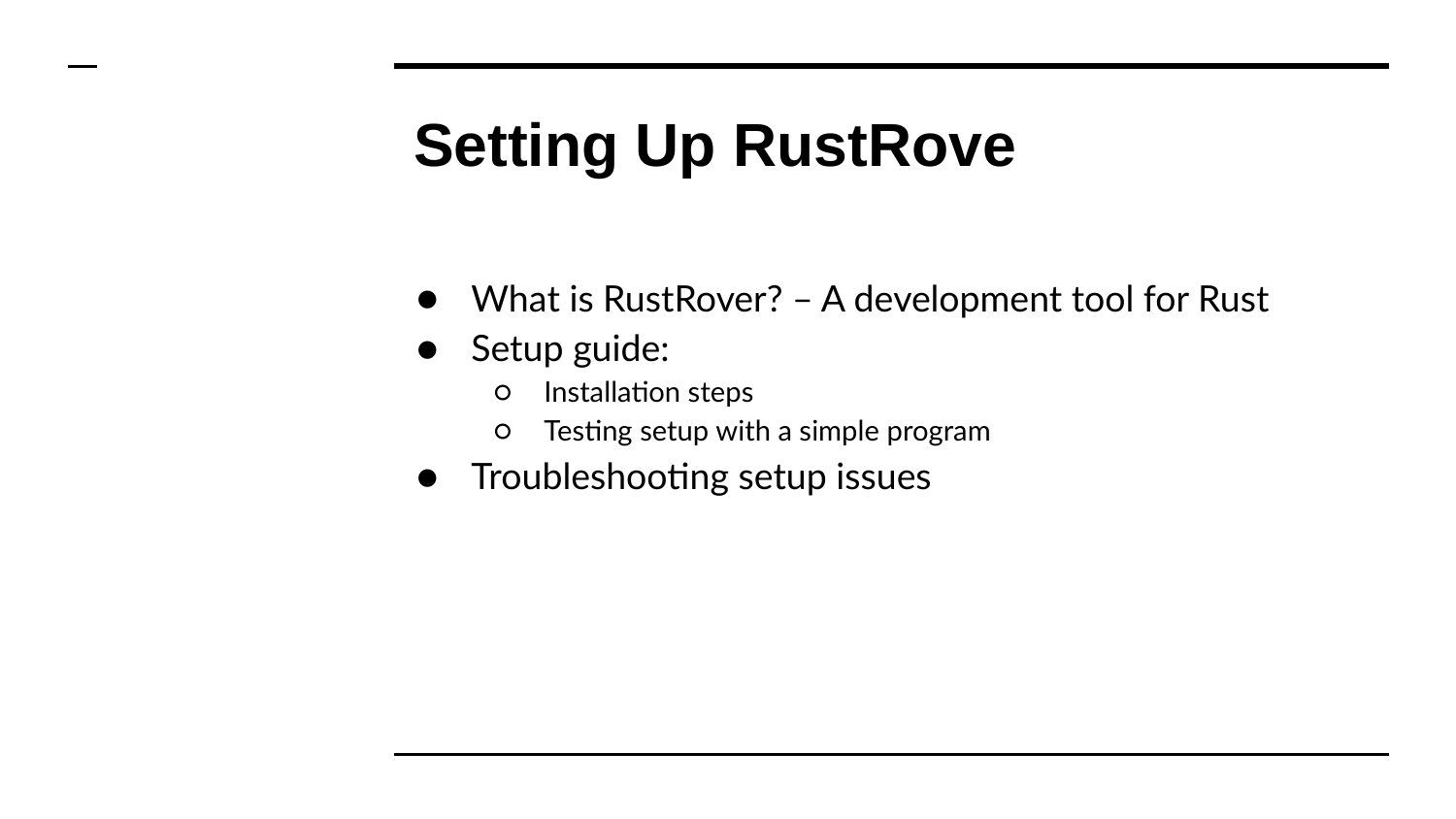

# Setting Up RustRove
What is RustRover? – A development tool for Rust
Setup guide:
Installation steps
Testing setup with a simple program
Troubleshooting setup issues